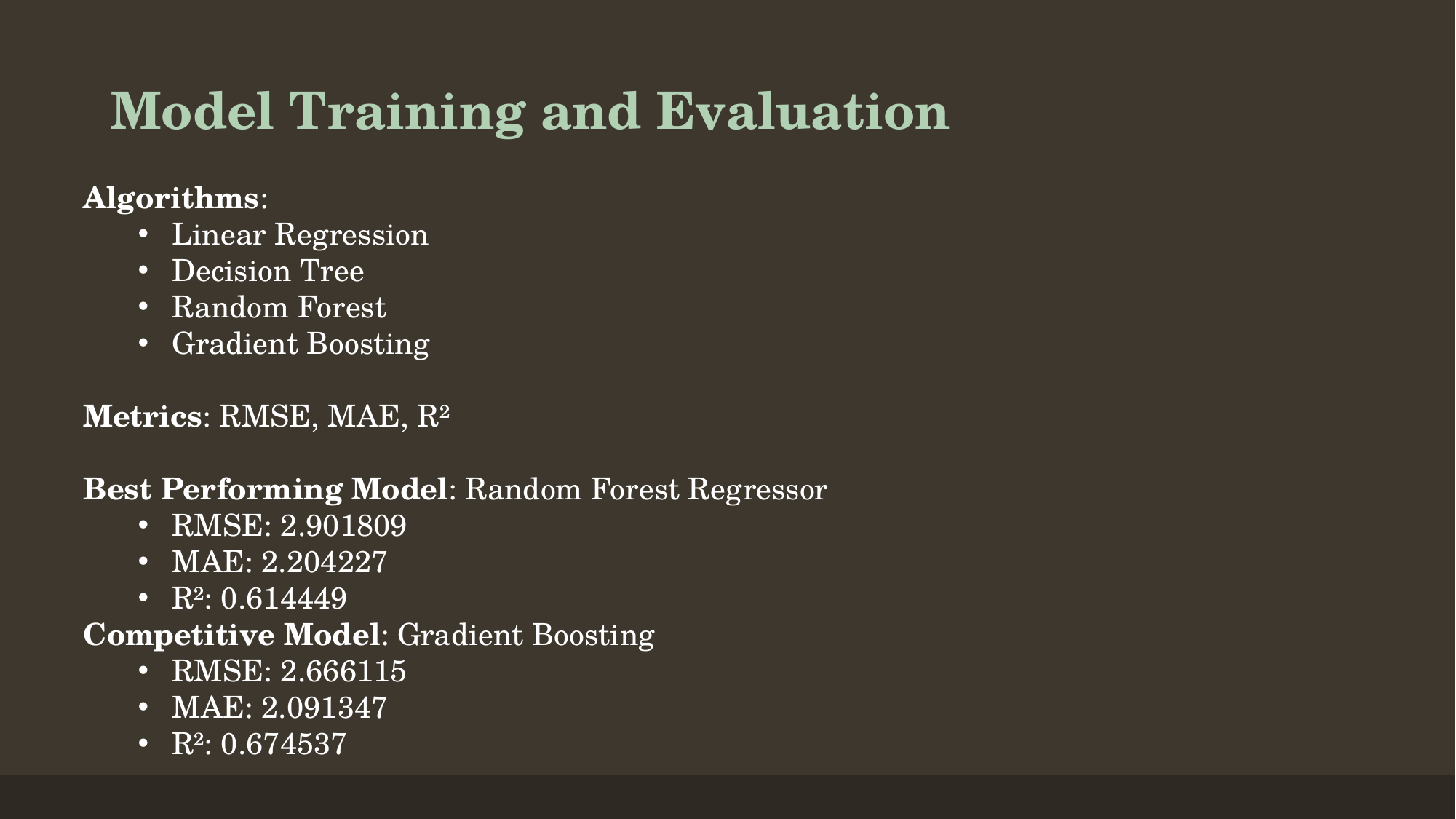

# Model Training and Evaluation
Algorithms:
Linear Regression
Decision Tree
Random Forest
Gradient Boosting

Metrics: RMSE, MAE, R²

Best Performing Model: Random Forest Regressor
RMSE: 2.901809
MAE: 2.204227
R²: 0.614449
Competitive Model: Gradient Boosting
RMSE: 2.666115
MAE: 2.091347
R²: 0.674537